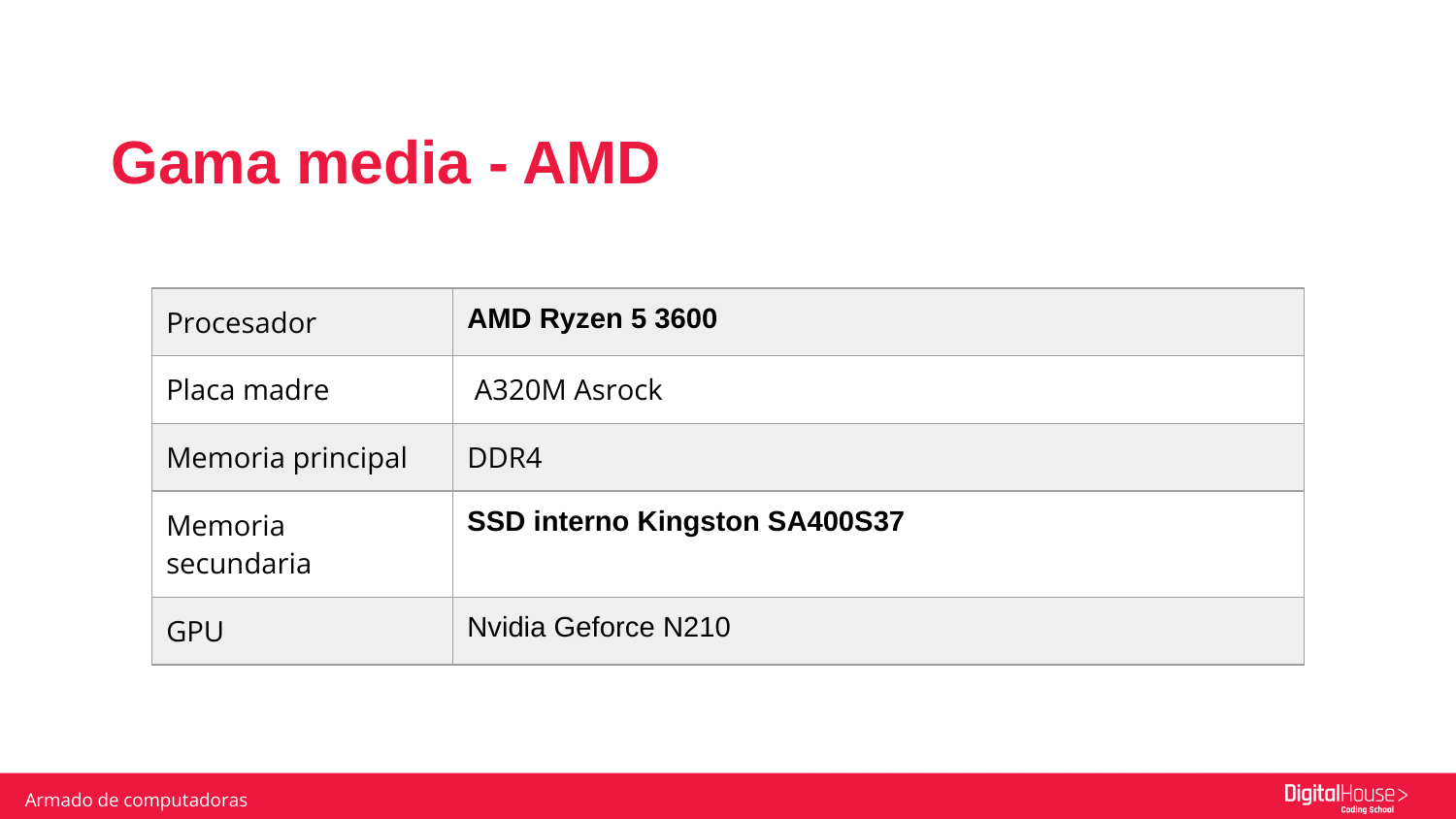

Gama media - AMD

| Procesador | AMD Ryzen 5 3600 |
| --- | --- |
| Placa madre | A320M Asrock |
| Memoria principal | DDR4 |
| Memoria secundaria | SSD interno Kingston SA400S37 |
| GPU | Nvidia Geforce N210 |